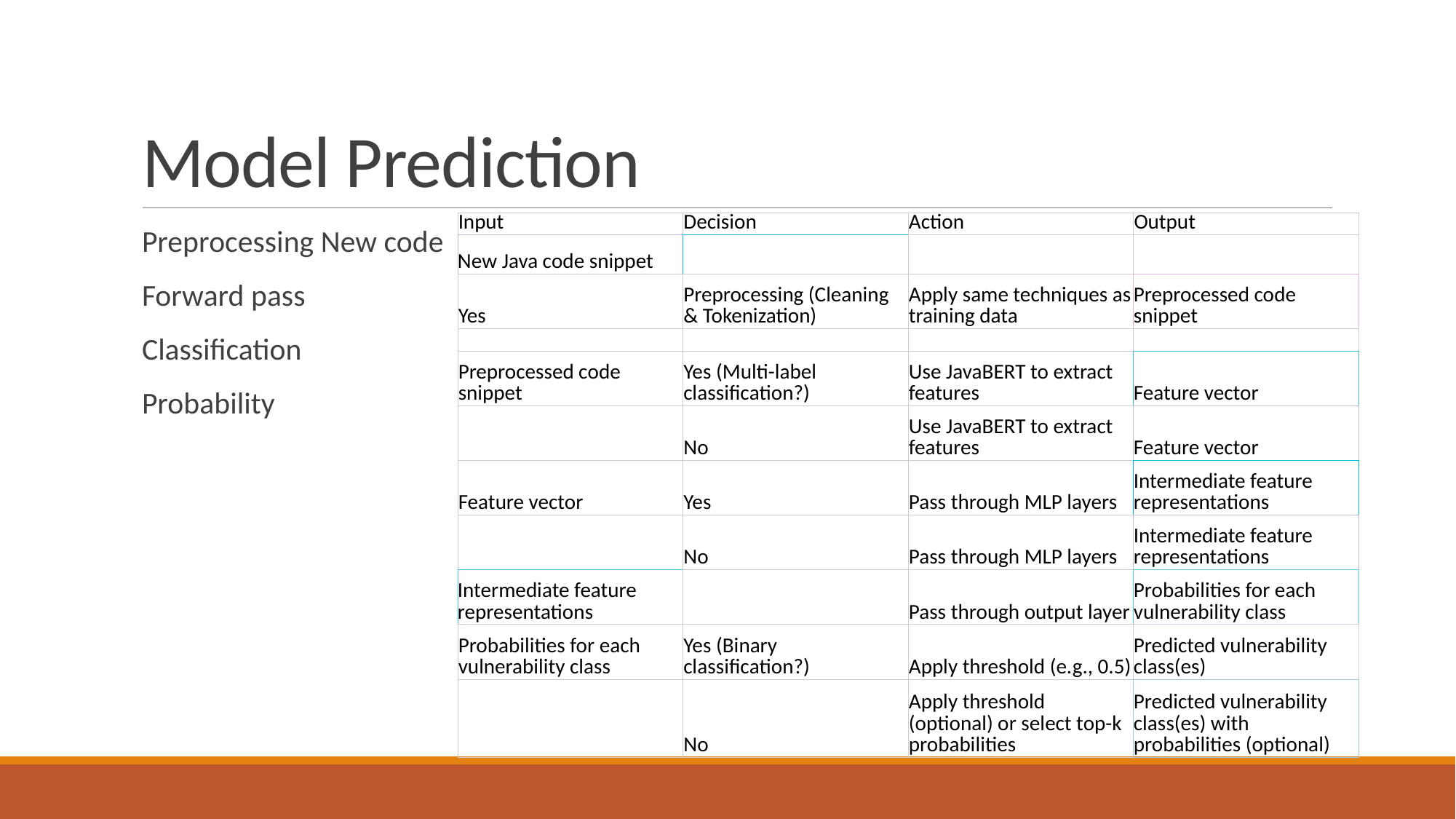

# Model Prediction
| Input | Decision | Action | Output |
| --- | --- | --- | --- |
| New Java code snippet |  |  |  |
| Yes | Preprocessing (Cleaning & Tokenization) | Apply same techniques as training data | Preprocessed code snippet |
|  |  |  |  |
| Preprocessed code snippet | Yes (Multi-label classification?) | Use JavaBERT to extract features | Feature vector |
|  | No | Use JavaBERT to extract features | Feature vector |
| Feature vector | Yes | Pass through MLP layers | Intermediate feature representations |
|  | No | Pass through MLP layers | Intermediate feature representations |
| Intermediate feature representations |  | Pass through output layer | Probabilities for each vulnerability class |
| Probabilities for each vulnerability class | Yes (Binary classification?) | Apply threshold (e.g., 0.5) | Predicted vulnerability class(es) |
|  | No | Apply threshold (optional) or select top-k probabilities | Predicted vulnerability class(es) with probabilities (optional) |
Preprocessing New code
Forward pass
Classification
Probability